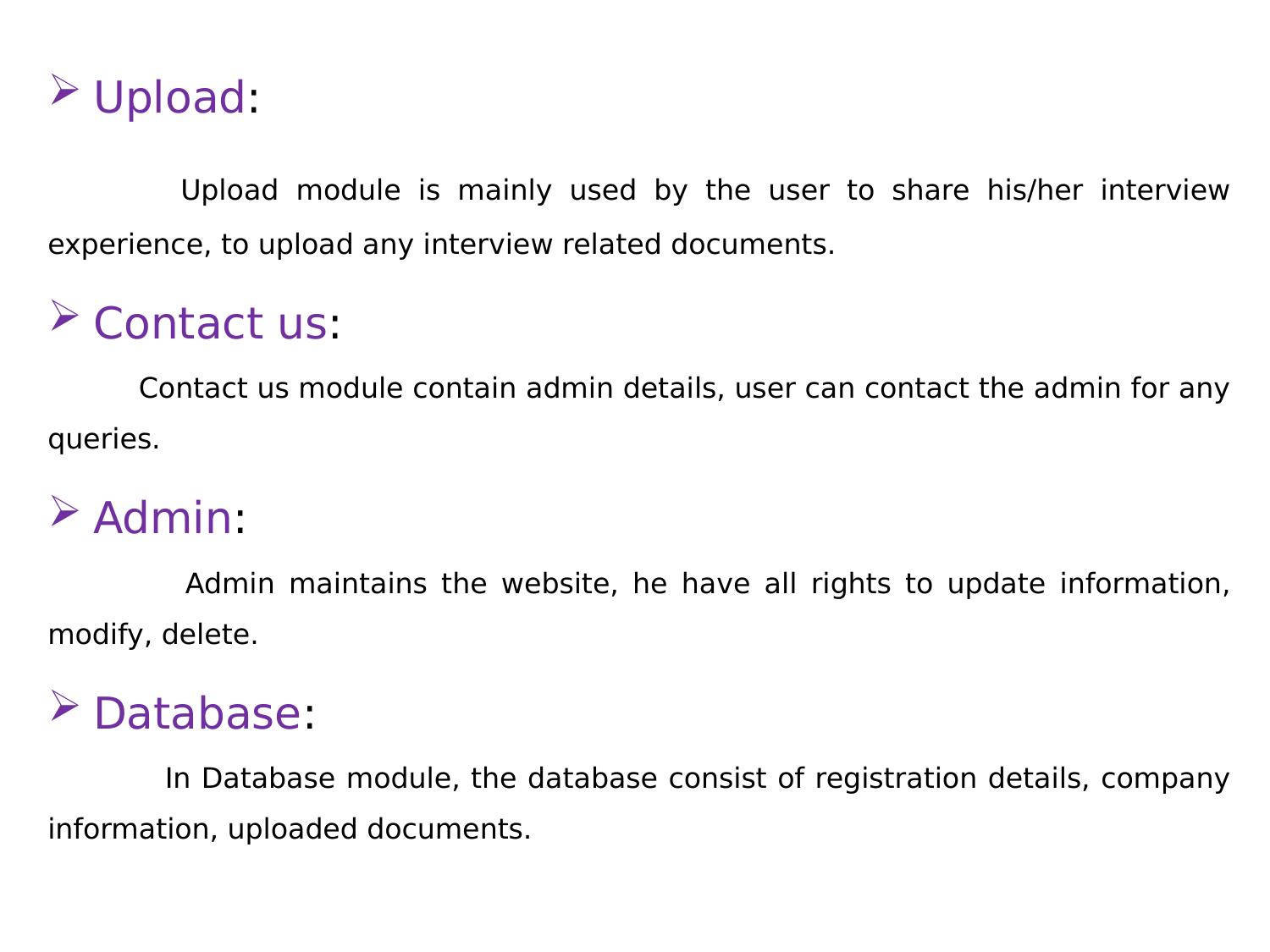

Upload:
      Upload module is mainly used by the user to share his/her interview experience, to upload any interview related documents.
Contact us:
          Contact us module contain admin details, user can contact the admin for any queries.
Admin:
          Admin maintains the website, he have all rights to update information, modify, delete.
Database:
           In Database module, the database consist of registration details, company information, uploaded documents.